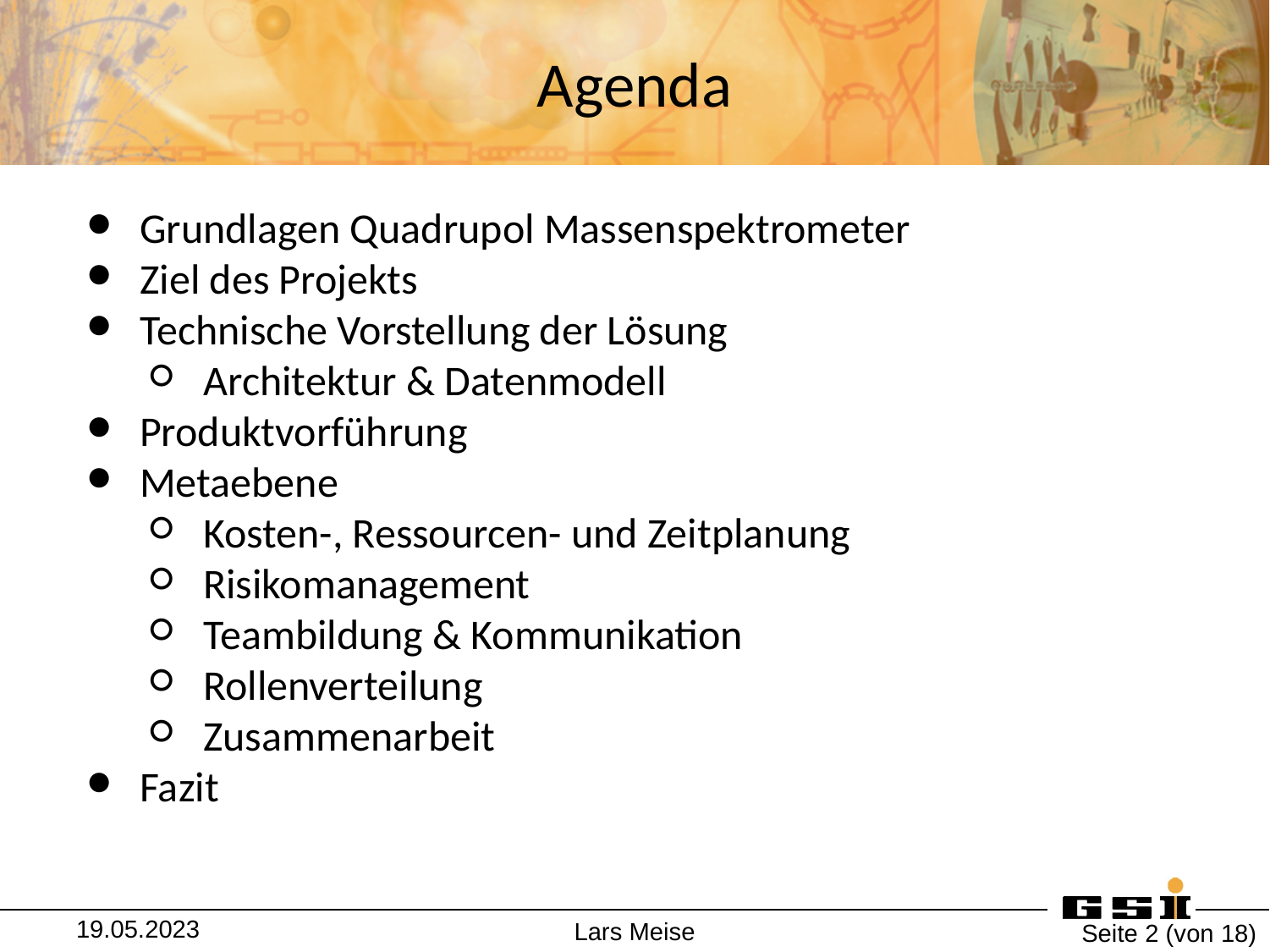

# Agenda
Grundlagen Quadrupol Massenspektrometer
Ziel des Projekts
Technische Vorstellung der Lösung
Architektur & Datenmodell
Produktvorführung
Metaebene
Kosten-, Ressourcen- und Zeitplanung
Risikomanagement
Teambildung & Kommunikation
Rollenverteilung
Zusammenarbeit
Fazit
19.05.2023
Lars Meise
Seite 2 (von 18)